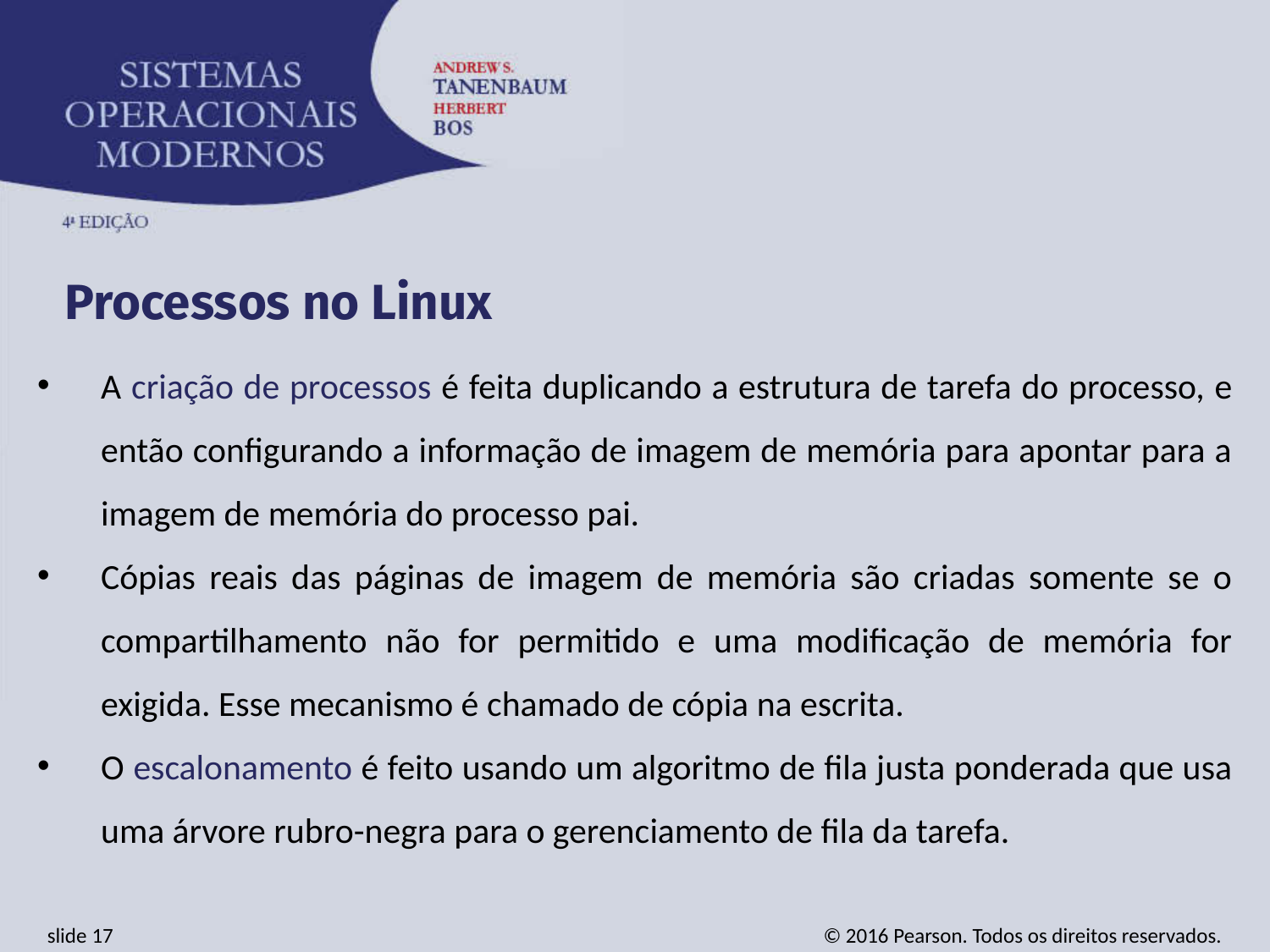

Processos no Linux
A criação de processos é feita duplicando a estrutura de tarefa do processo, e então configurando a informação de imagem de memória para apontar para a imagem de memória do processo pai.
Cópias reais das páginas de imagem de memória são criadas somente se o compartilhamento não for permitido e uma modificação de memória for exigida. Esse mecanismo é chamado de cópia na escrita.
O escalonamento é feito usando um algoritmo de fila justa ponderada que usa uma árvore rubro-negra para o gerenciamento de fila da tarefa.